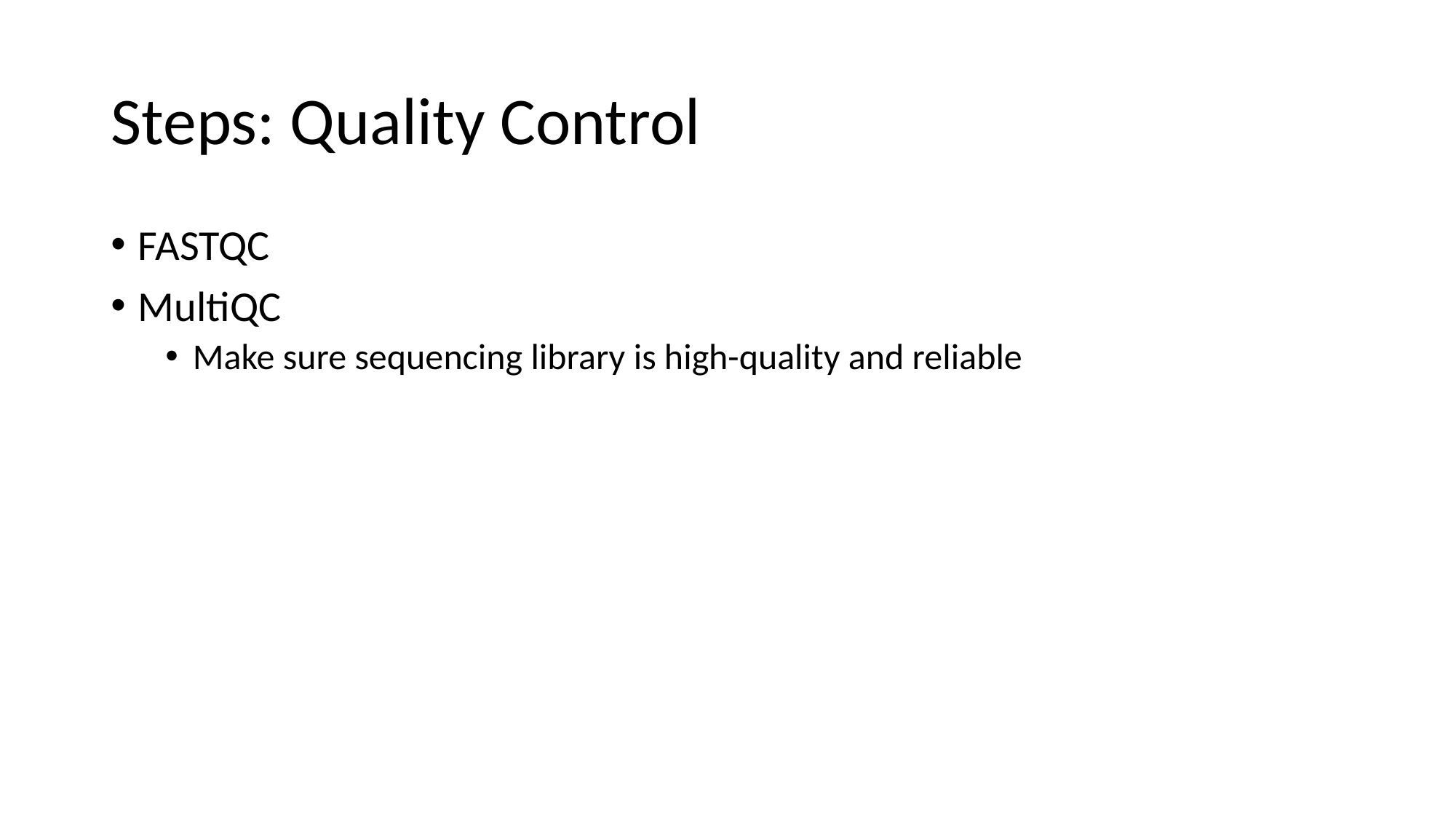

# Steps: Quality Control
FASTQC
MultiQC
Make sure sequencing library is high-quality and reliable